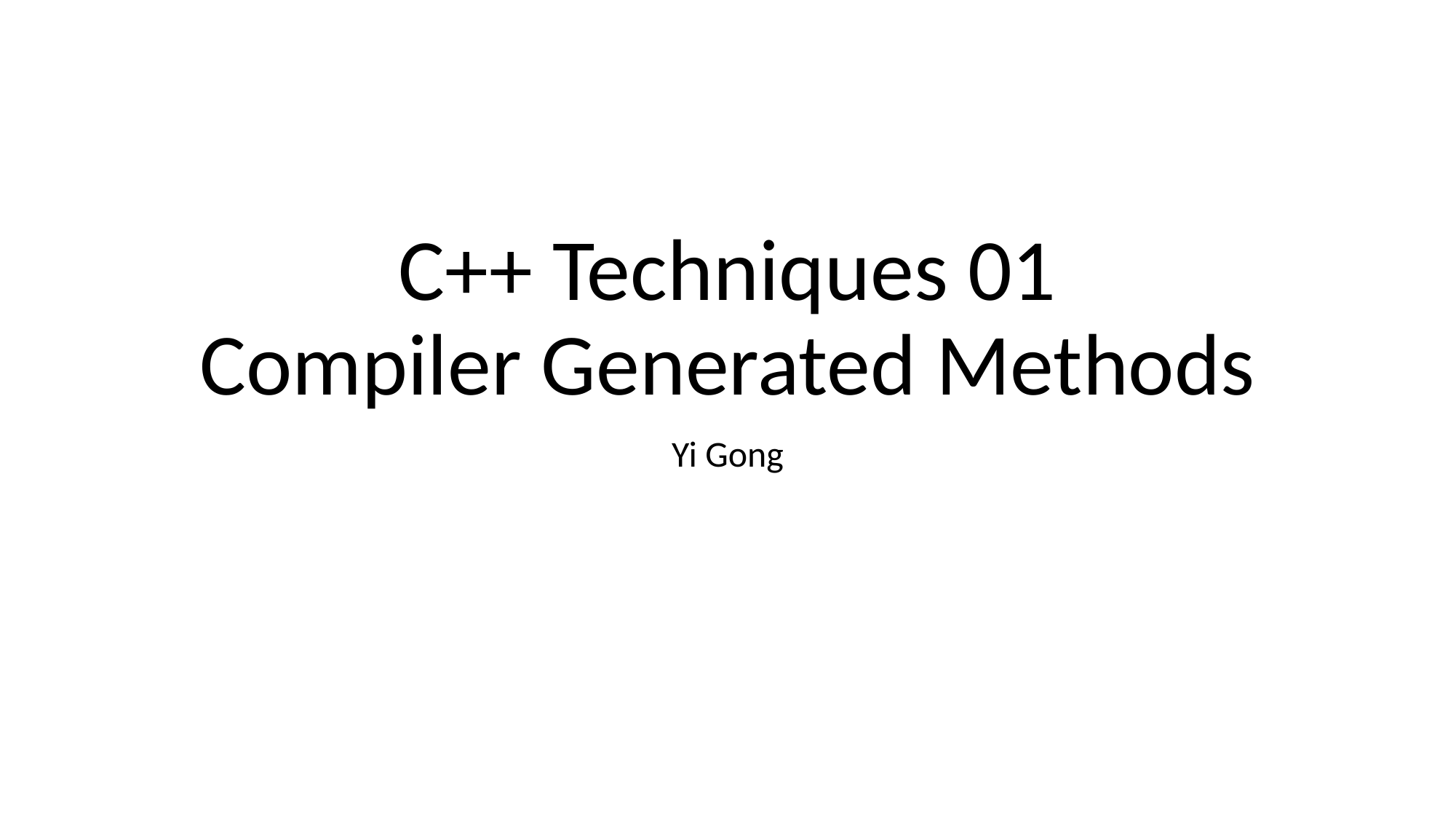

# C++ Techniques 01 Compiler Generated Methods
Yi Gong